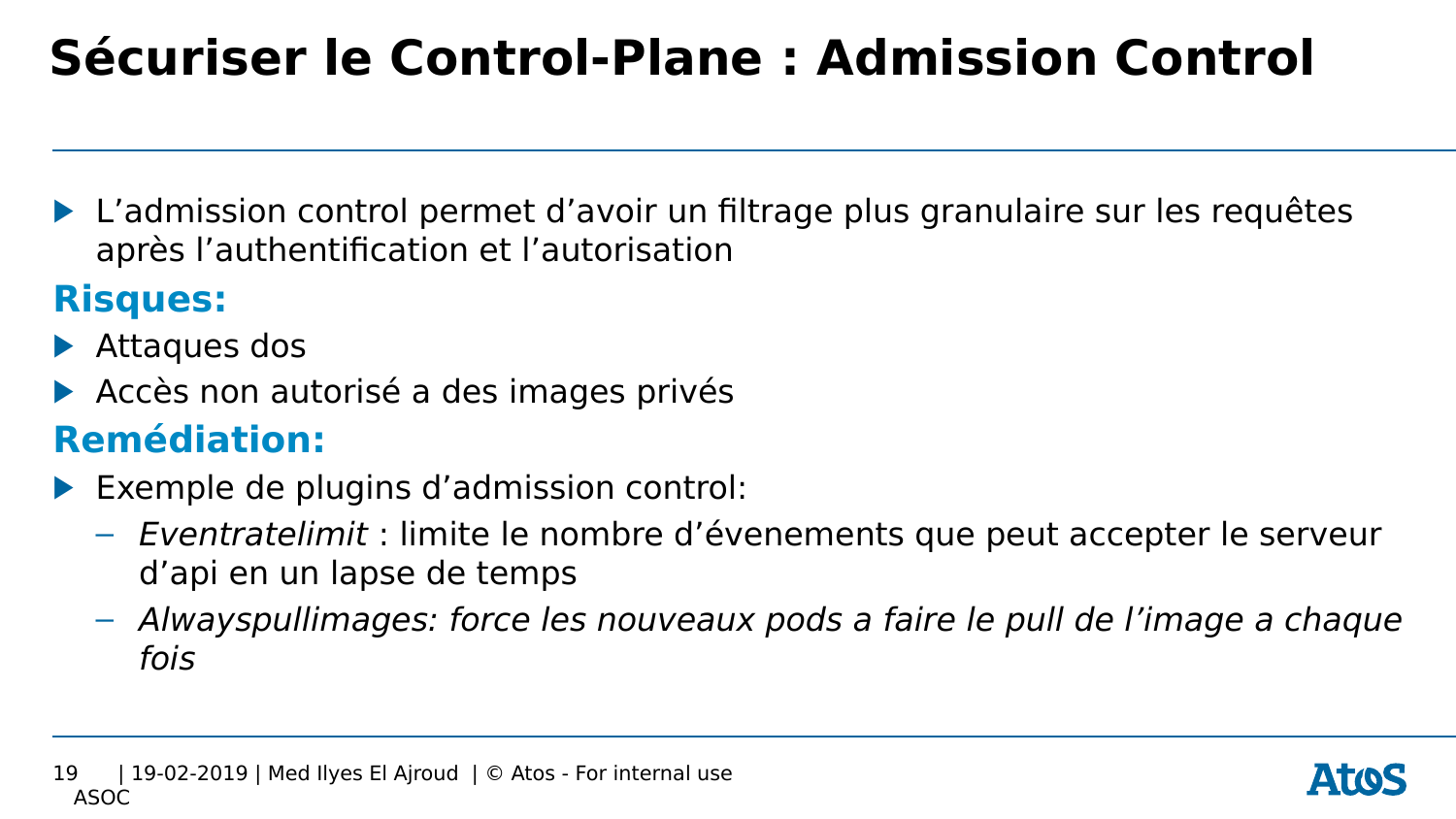

# Sécuriser le Control-Plane : Admission Control
L’admission control permet d’avoir un filtrage plus granulaire sur les requêtes après l’authentification et l’autorisation
Risques:
Attaques dos
Accès non autorisé a des images privés
Remédiation:
Exemple de plugins d’admission control:
Eventratelimit : limite le nombre d’évenements que peut accepter le serveur d’api en un lapse de temps
Alwayspullimages: force les nouveaux pods a faire le pull de l’image a chaque fois

19